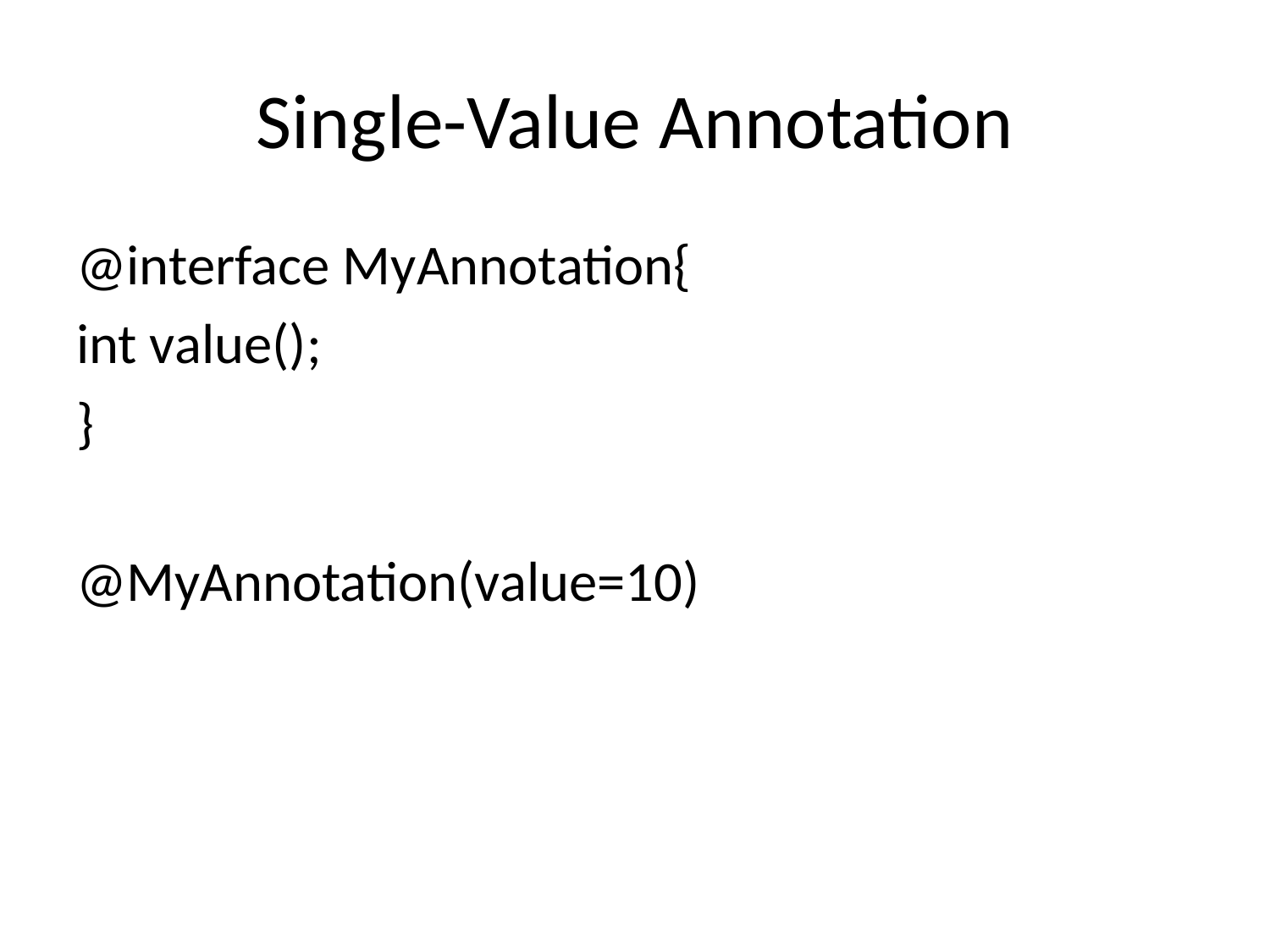

# Single-Value Annotation
@interface MyAnnotation{
int value();
}

@MyAnnotation(value=10)